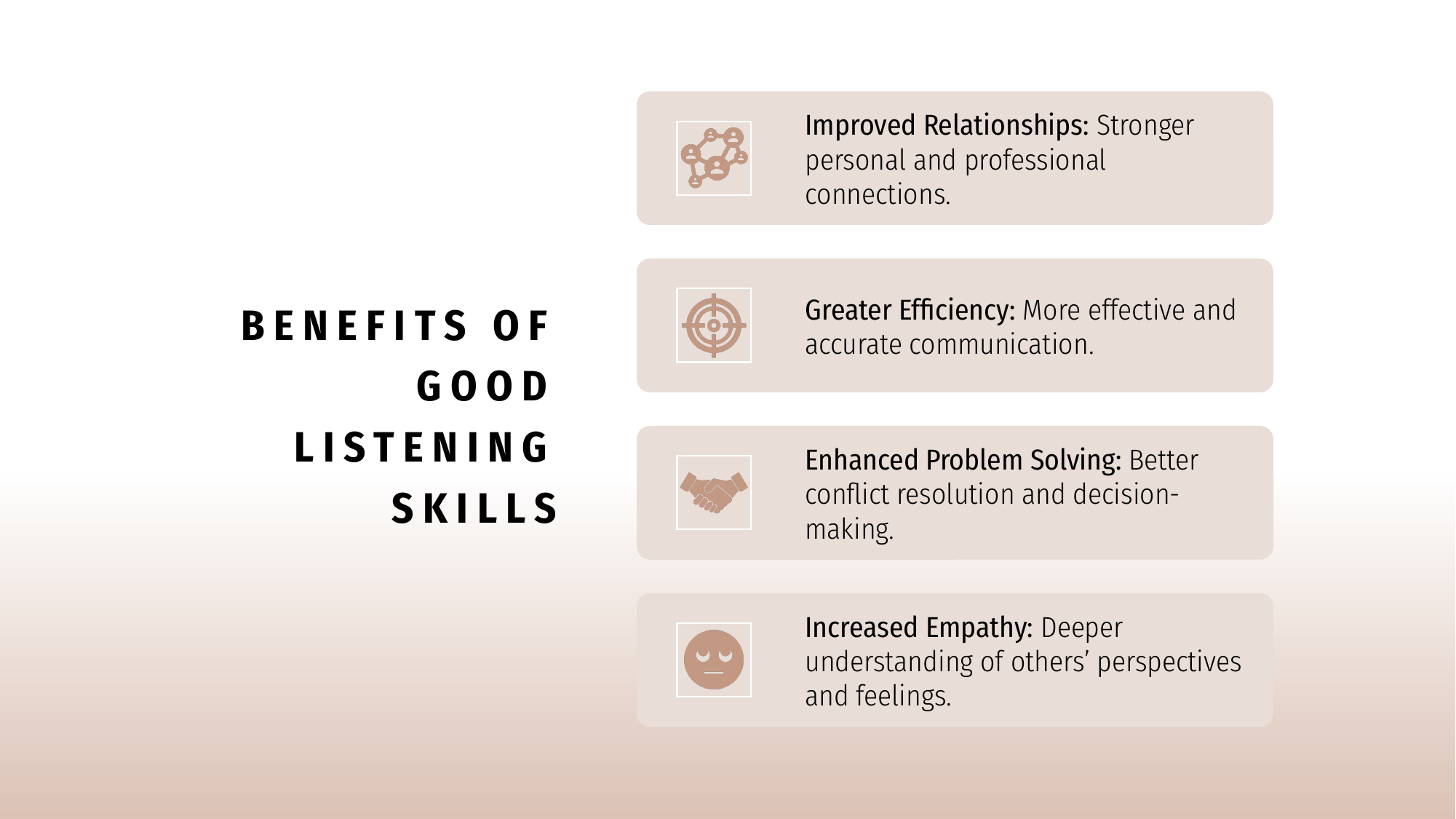

Improved Relationships: Stronger personal and professional connections.
Greater Efficiency: More effective and accurate communication.
Enhanced Problem Solving: Better conflict resolution and decision-making.
Increased Empathy: Deeper understanding of others’ perspectives and feelings.
# Benefits of Good Listening Skills